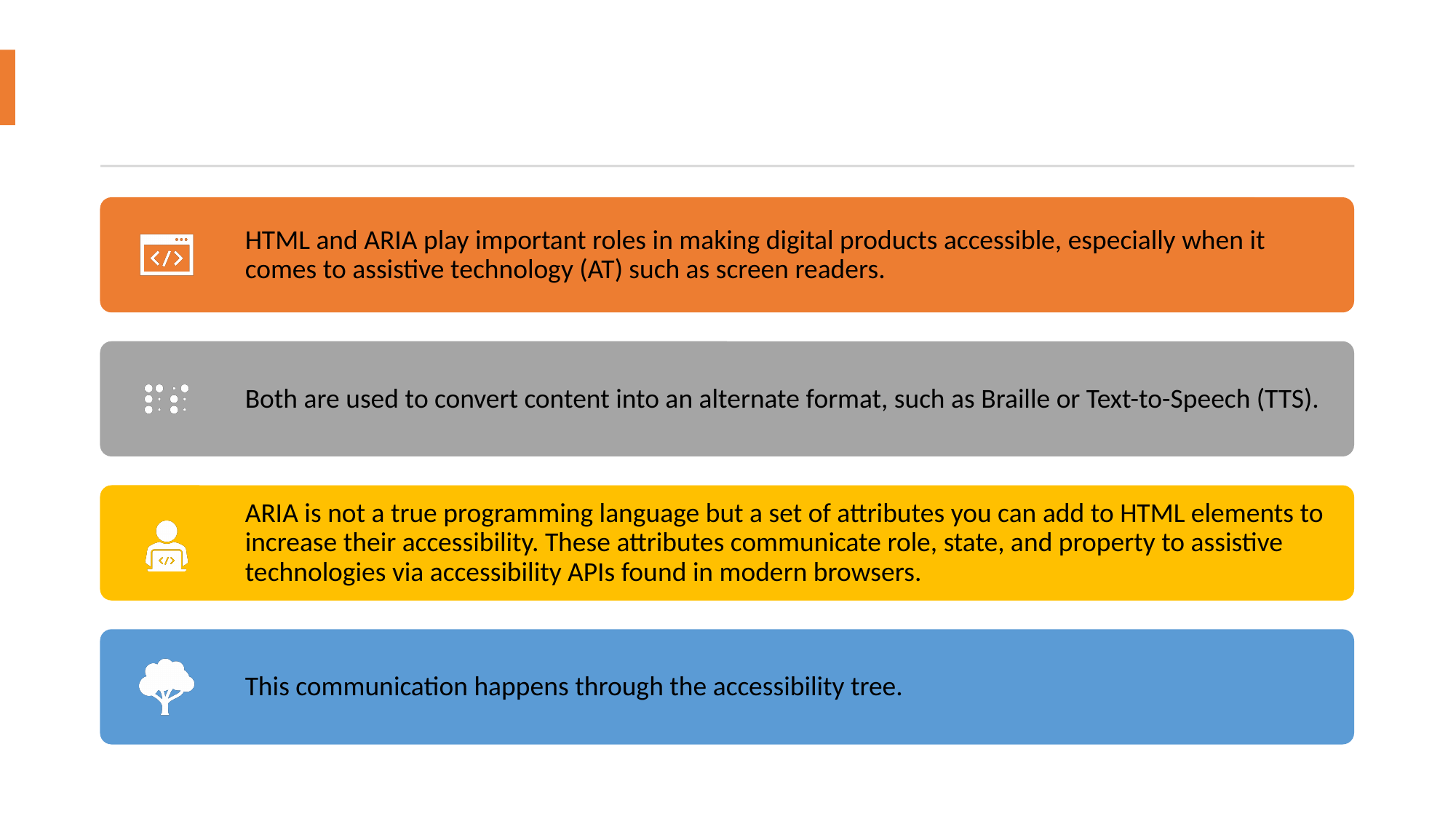

HTML and ARIA play important roles in making digital products accessible, especially when it comes to assistive technology (AT) such as screen readers.
Both are used to convert content into an alternate format, such as Braille or Text-to-Speech (TTS).
ARIA is not a true programming language but a set of attributes you can add to HTML elements to increase their accessibility. These attributes communicate role, state, and property to assistive technologies via accessibility APIs found in modern browsers.
This communication happens through the accessibility tree.